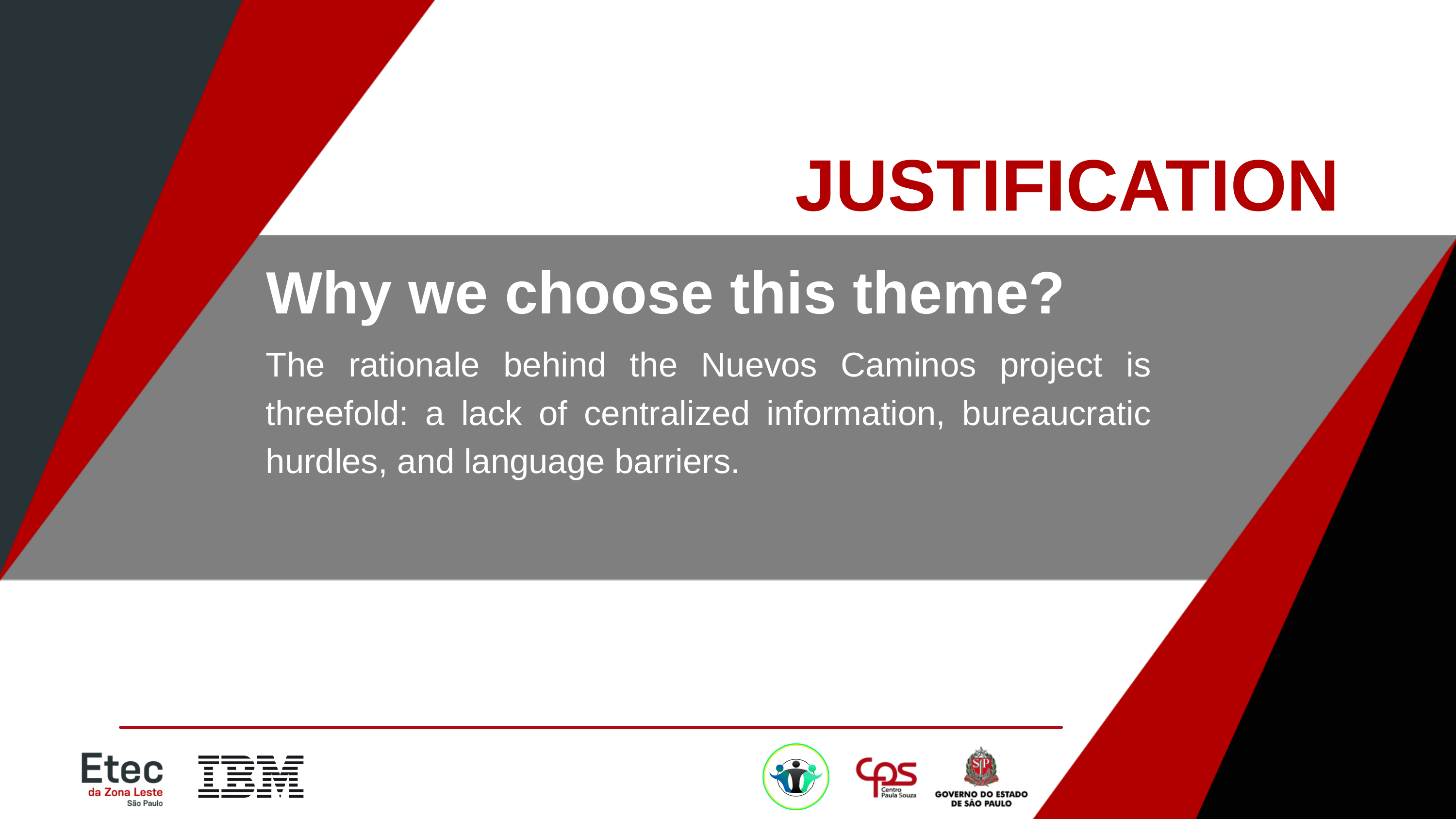

JUSTIFICATION

Why we choose this theme?
The rationale behind the Nuevos Caminos project is threefold: a lack of centralized information, bureaucratic hurdles, and language barriers.